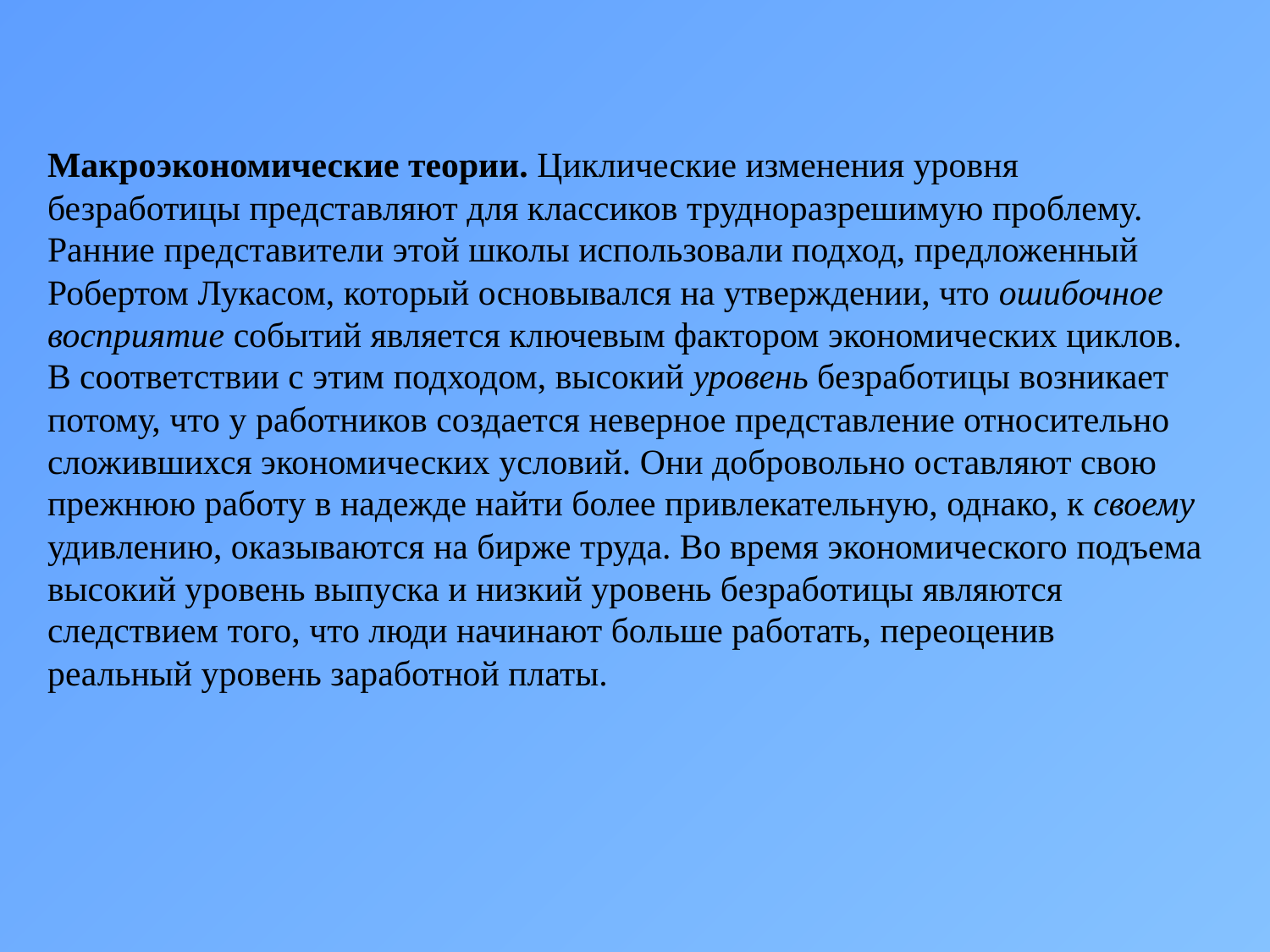

Макроэкономические теории. Циклические изменения уровня безработицы представляют для классиков трудноразрешимую проблему. Ранние представители этой школы использовали подход, предложенный Робертом Лукасом, который основывался на утверждении, что ошибочное восприятие событий является ключевым фактором экономических циклов. В соответствии с этим подходом, высокий уровень безработицы возникает потому, что у работников создается неверное представление относительно сложившихся экономических условий. Они добровольно оставляют свою прежнюю работу в надежде найти более привлекательную, однако, к своему удивлению, оказываются на бирже труда. Во время экономического подъема высокий уровень выпуска и низкий уровень безработицы являются следствием того, что люди начинают больше работать, переоценив реальный уровень заработной платы.